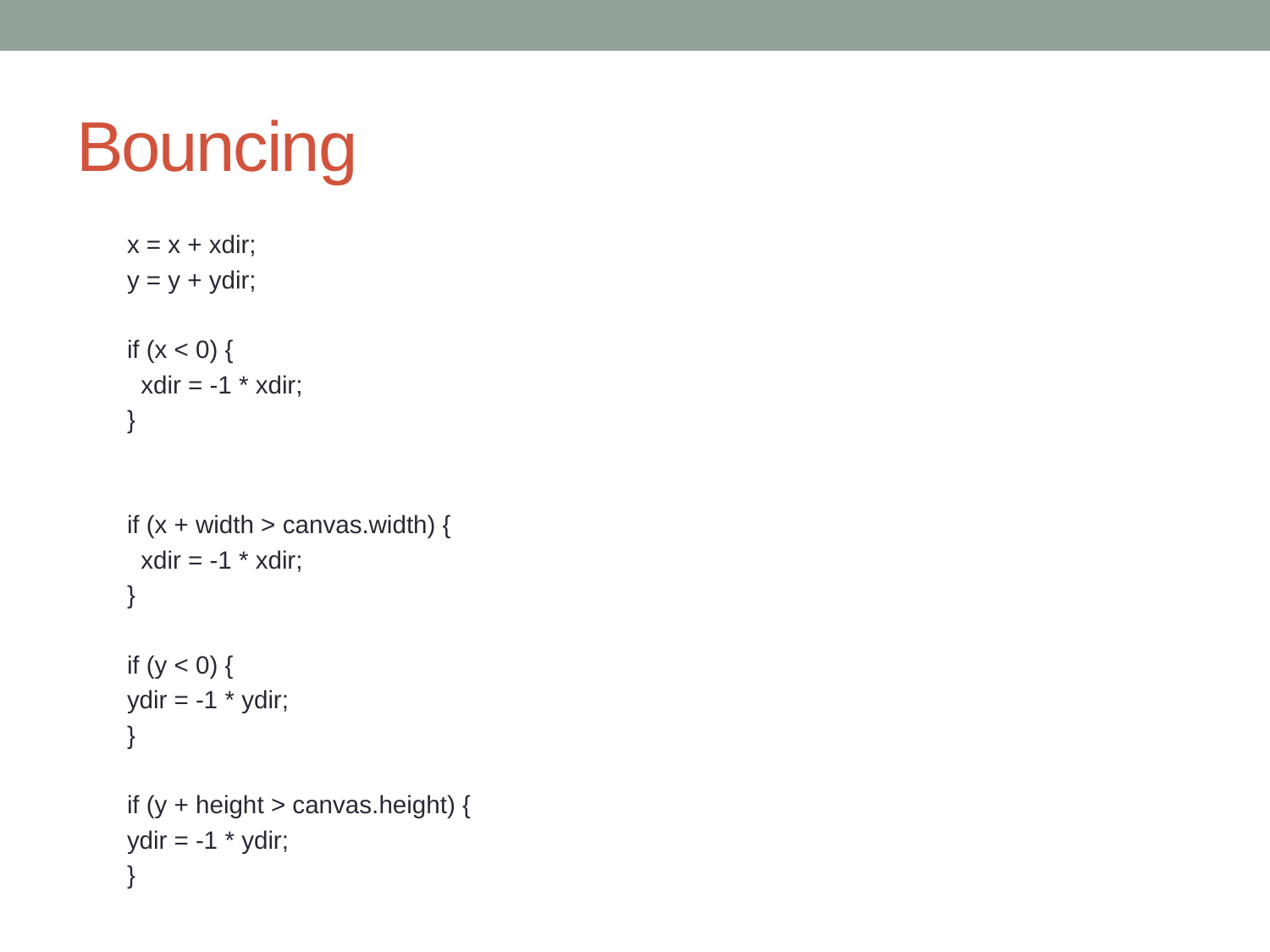

# Bouncing
x = x + xdir;
y = y + ydir;

if (x < 0) {
  xdir = -1 * xdir;
}

if (x + width > canvas.width) {
  xdir = -1 * xdir;
}

if (y < 0) {
ydir = -1 * ydir;
}

if (y + height > canvas.height) {
	ydir = -1 * ydir;
}